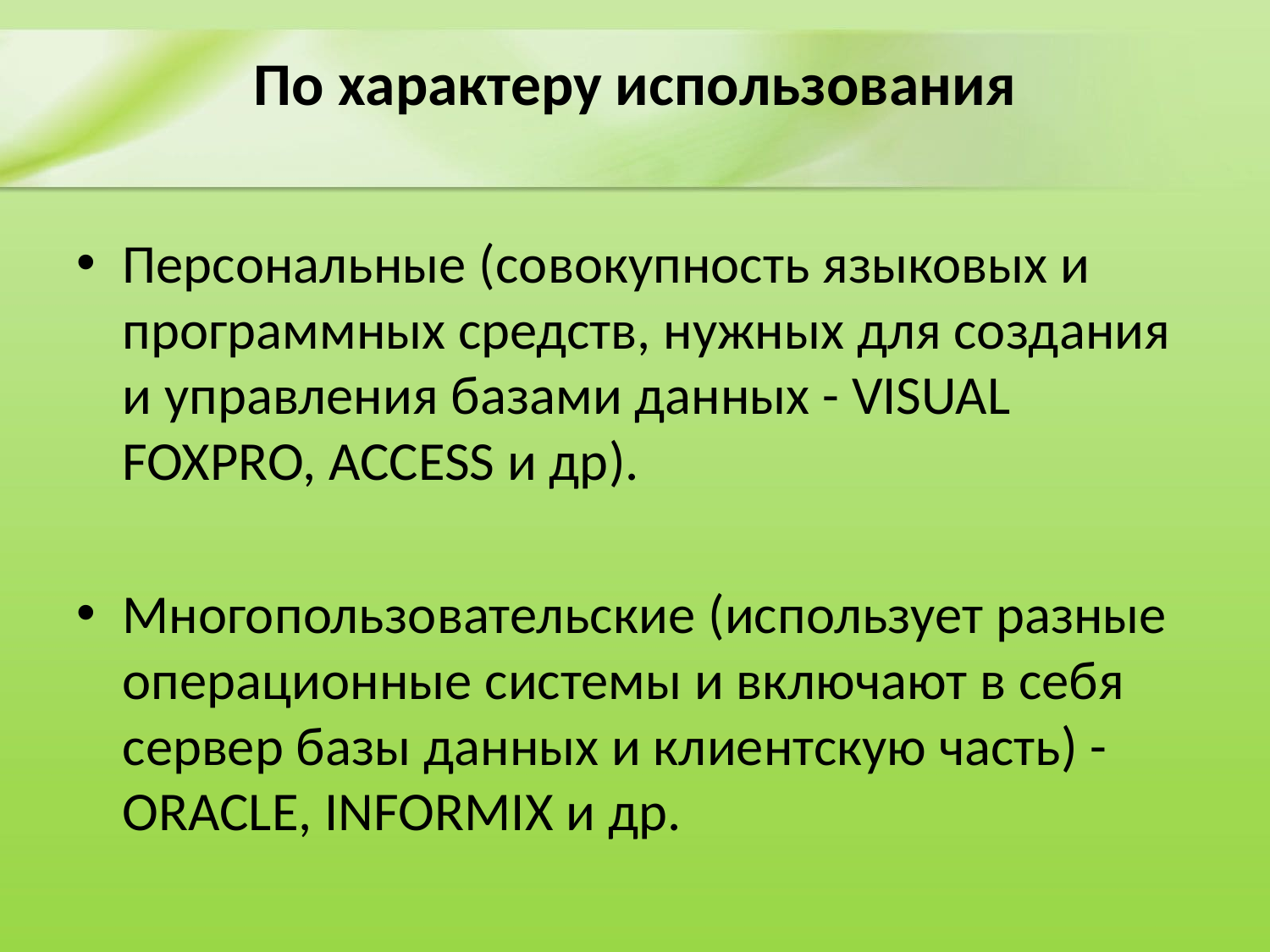

# По характеру использования
Персональные (совокупность языковых и программных средств, нужных для создания и управления базами данных - VISUAL FOXPRO, ACCESS и др).

Многопользовательские (использует разные операционные системы и включают в себя сервер базы данных и клиентскую часть) - ORACLE, INFORMIX и др.